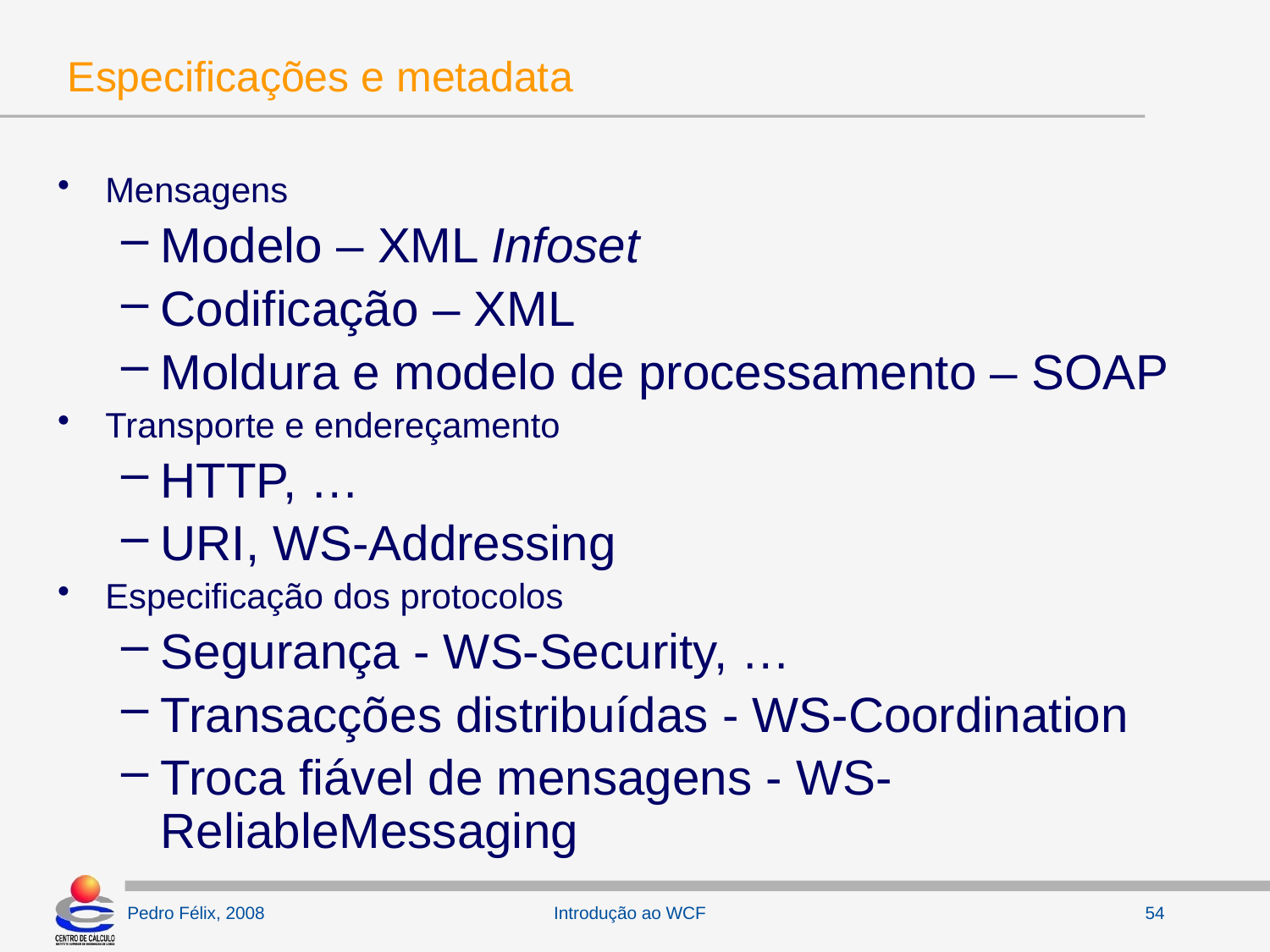

# Especificações e metadata
Mensagens
Modelo – XML Infoset
Codificação – XML
Moldura e modelo de processamento – SOAP
Transporte e endereçamento
HTTP, …
URI, WS-Addressing
Especificação dos protocolos
Segurança - WS-Security, …
Transacções distribuídas - WS-Coordination
Troca fiável de mensagens - WS-ReliableMessaging

Descrição - Metadata
Body das mensagens – XML Schema
Headers das mensagens – WS-Policy
Operações, serviços, bindings e endereços - WSDL
Introdução ao WCF
54